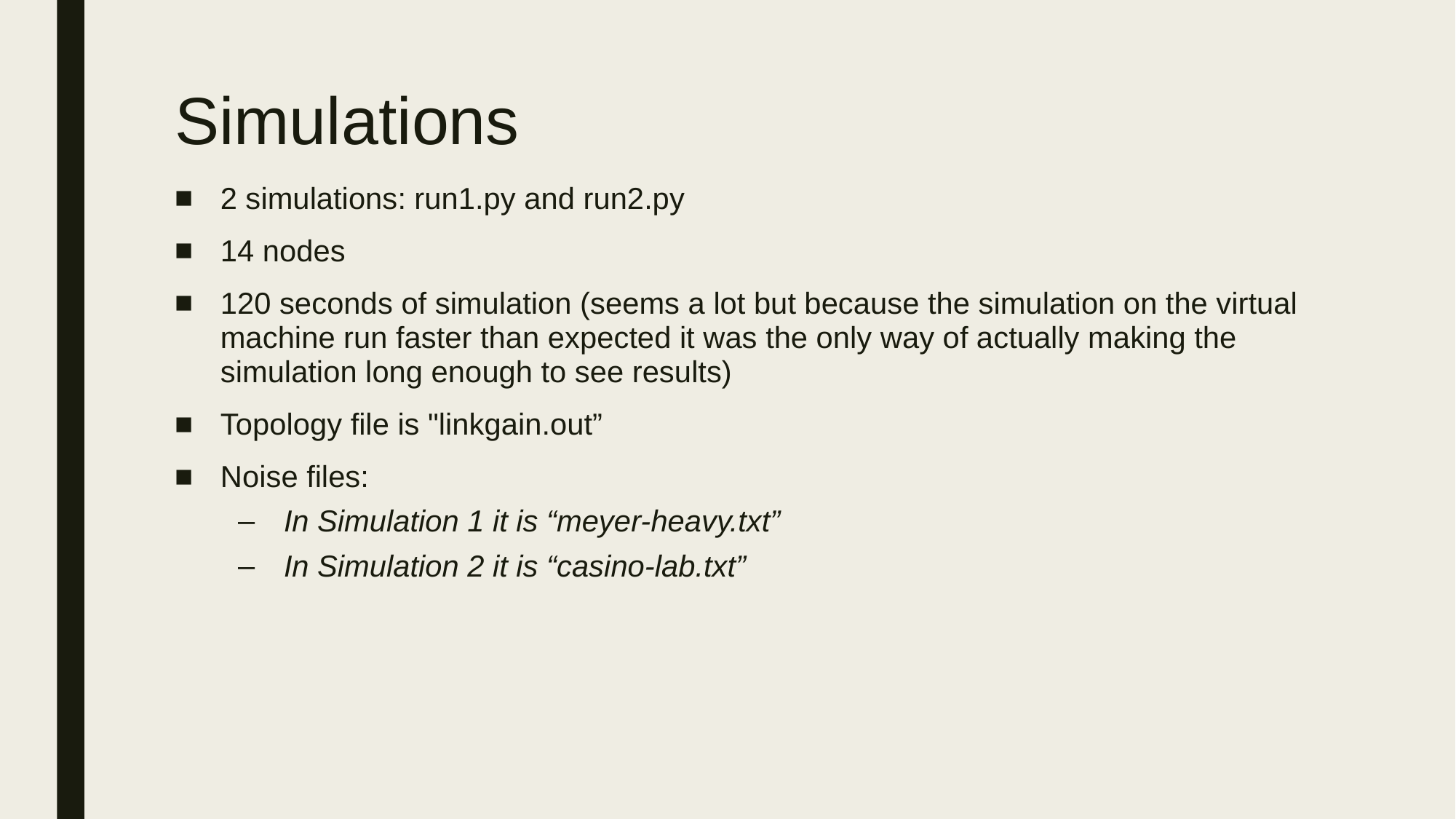

# Simulations
2 simulations: run1.py and run2.py
14 nodes
120 seconds of simulation (seems a lot but because the simulation on the virtual machine run faster than expected it was the only way of actually making the simulation long enough to see results)
Topology file is "linkgain.out”
Noise files:
In Simulation 1 it is “meyer-heavy.txt”
In Simulation 2 it is “casino-lab.txt”